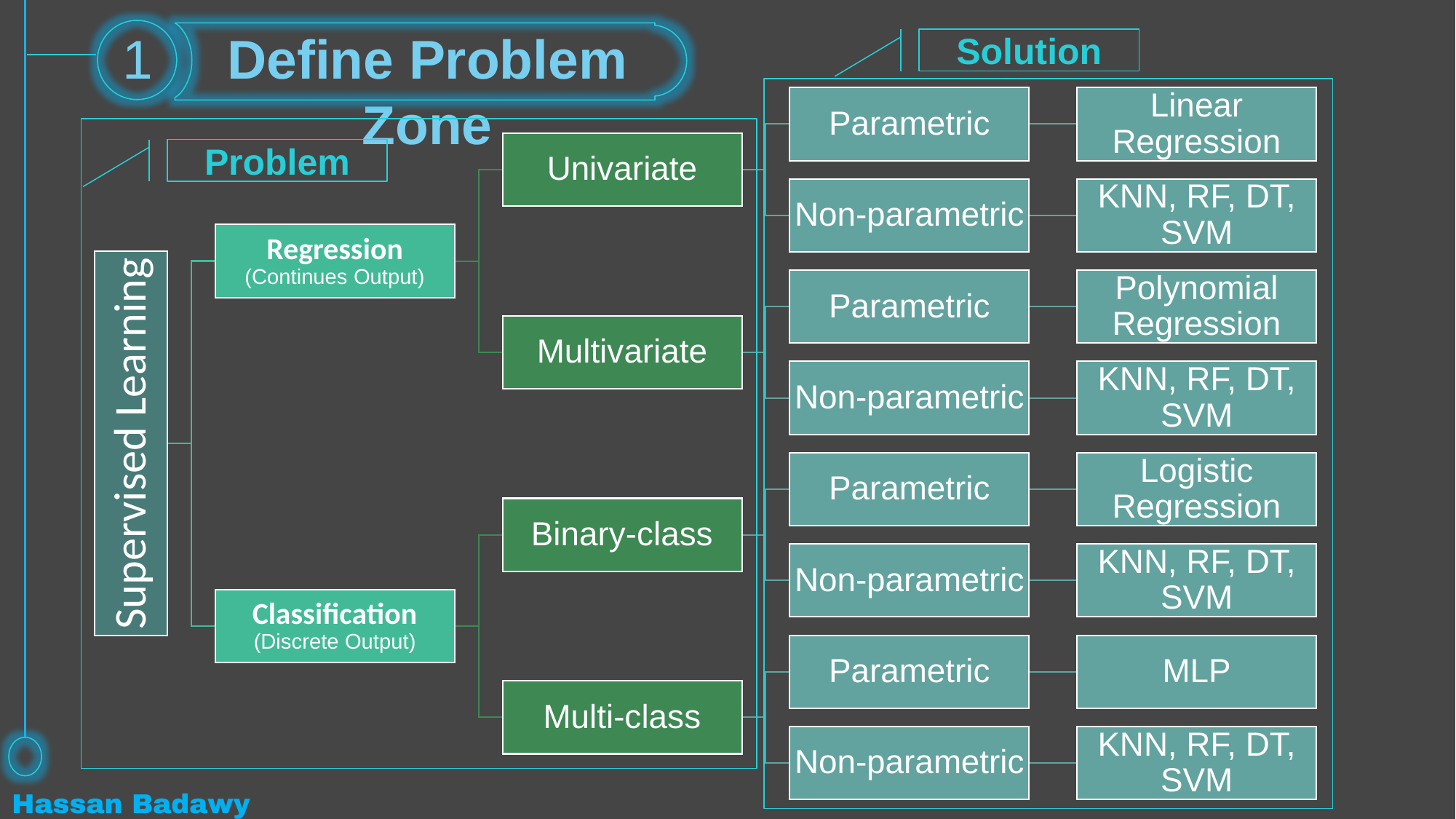

1
Define Problem Zone

Solution

Parametric
Linear Regression

Univariate
Problem

Non-parametric
KNN, RF, DT, SVM

Regression
(Continues Output)

Parametric
Polynomial Regression

Multivariate
Non-parametric
KNN, RF, DT, SVM

Supervised Learning
Parametric
Logistic Regression

Binary-class

Non-parametric
KNN, RF, DT, SVM

Classification
(Discrete Output)
Parametric
MLP

Multi-class
Non-parametric
KNN, RF, DT, SVM